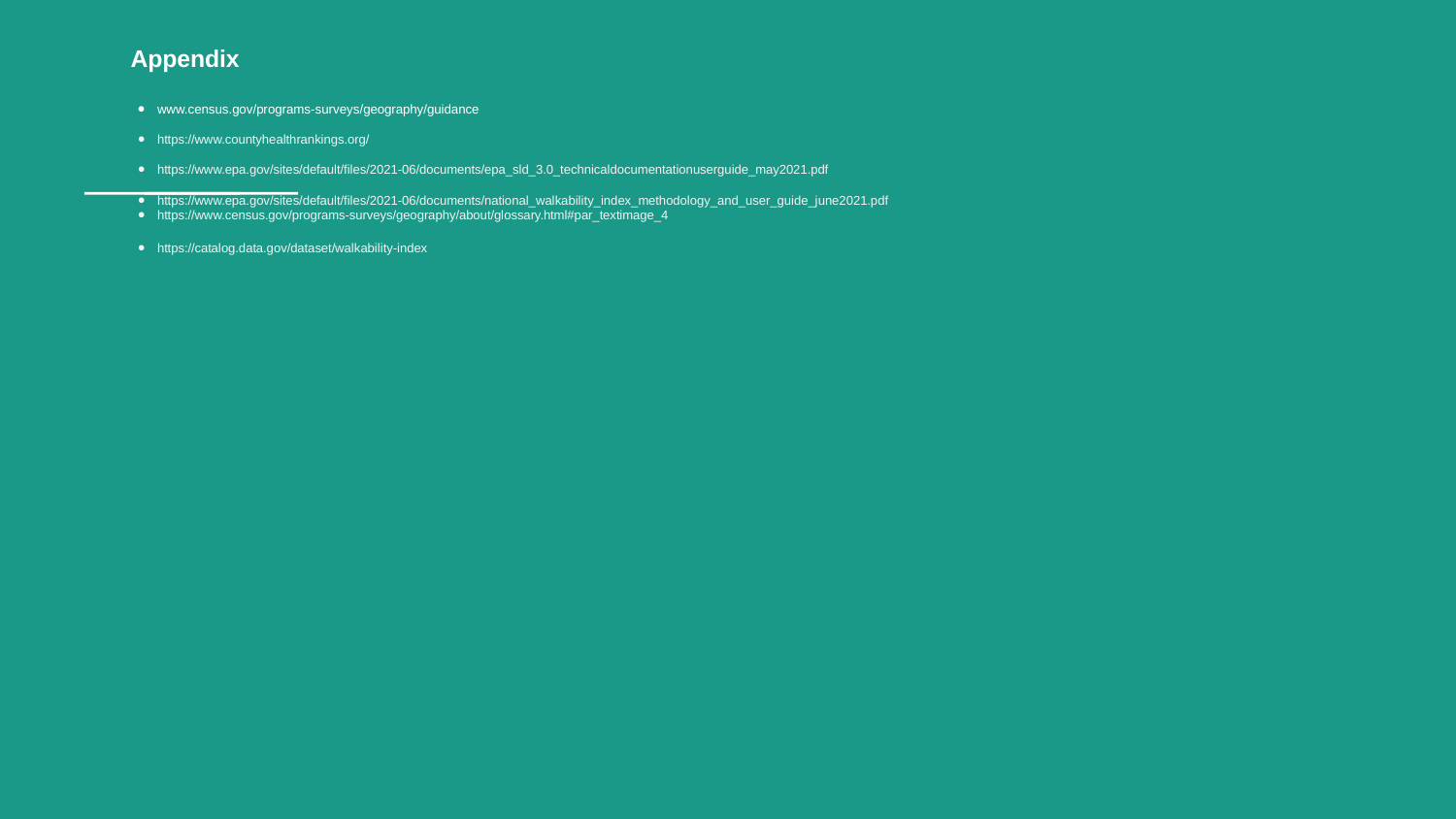

# Appendix

www.census.gov/programs-surveys/geography/guidance

https://www.countyhealthrankings.org/

https://www.epa.gov/sites/default/files/2021-06/documents/epa_sld_3.0_technicaldocumentationuserguide_may2021.pdf

https://www.epa.gov/sites/default/files/2021-06/documents/national_walkability_index_methodology_and_user_guide_june2021.pdf
https://www.census.gov/programs-surveys/geography/about/glossary.html#par_textimage_4

https://catalog.data.gov/dataset/walkability-index